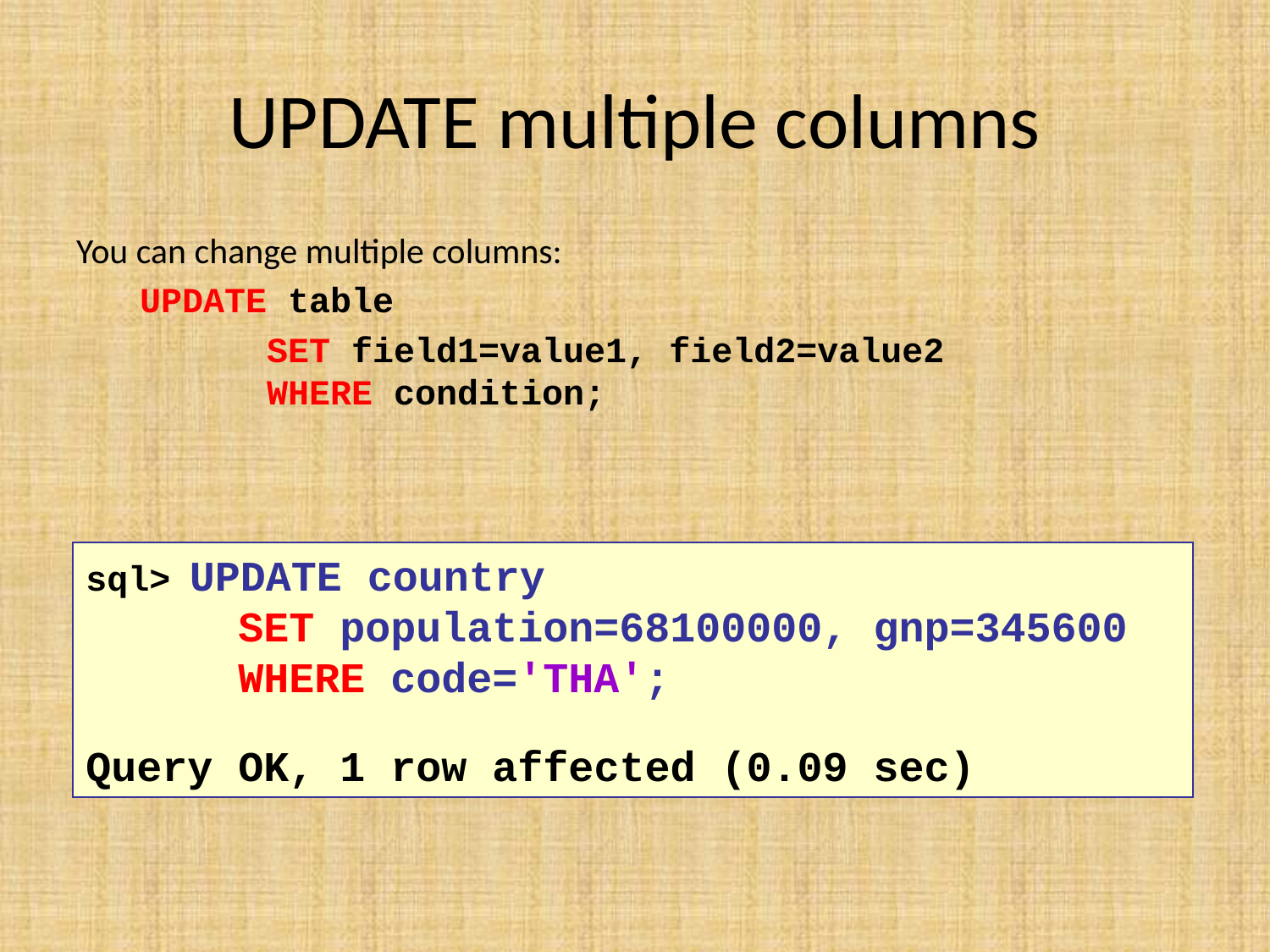

# UPDATE multiple columns
You can change multiple columns:
	UPDATE table
		SET field1=value1, field2=value2
		WHERE condition;
sql> UPDATE country
	 SET population=68100000, gnp=345600
	 WHERE code='THA';

Query OK, 1 row affected (0.09 sec)